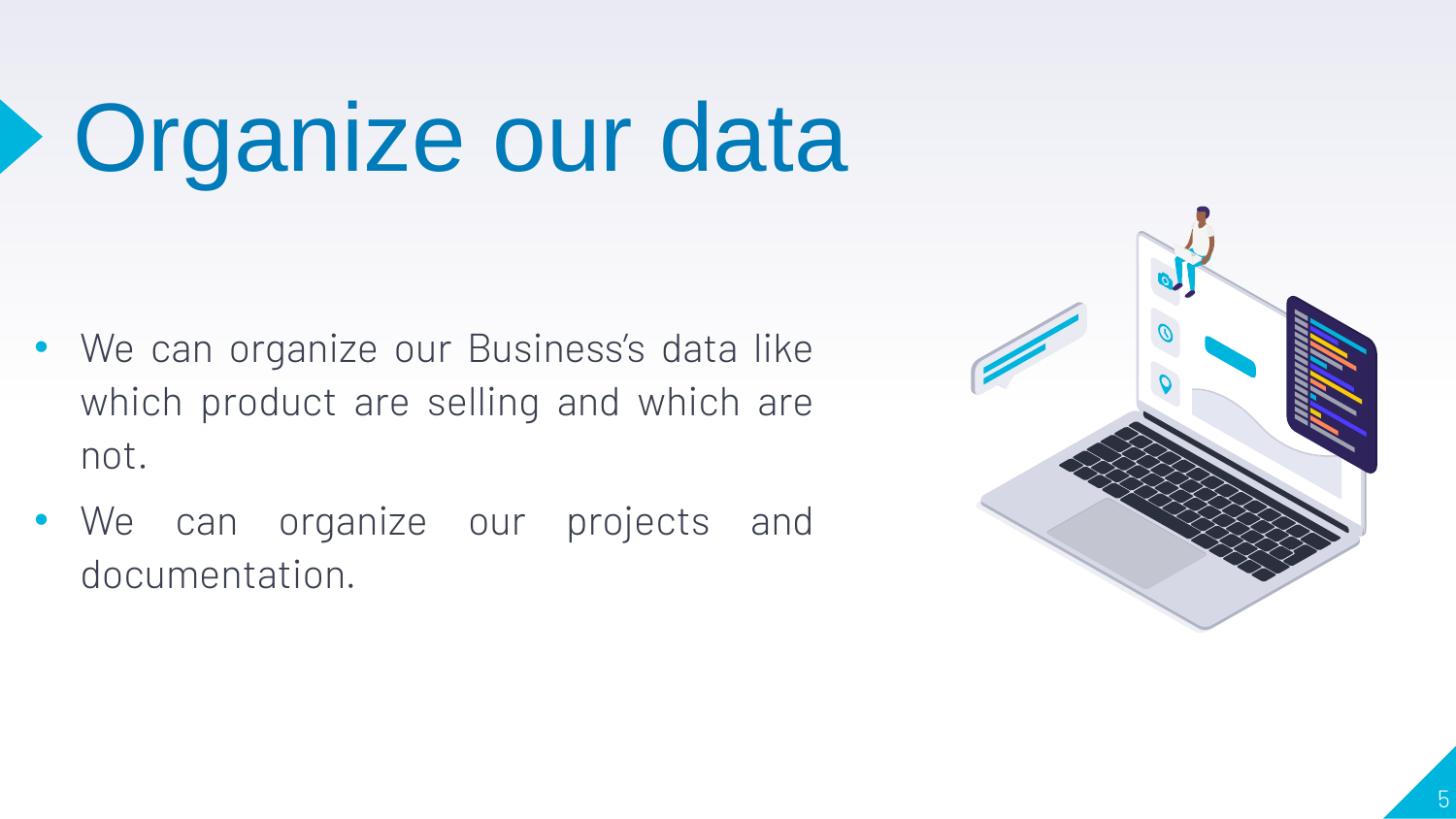

# Organize our data

We can organize our Business’s data like which product are selling and which are not.
We can organize our projects and documentation.
5